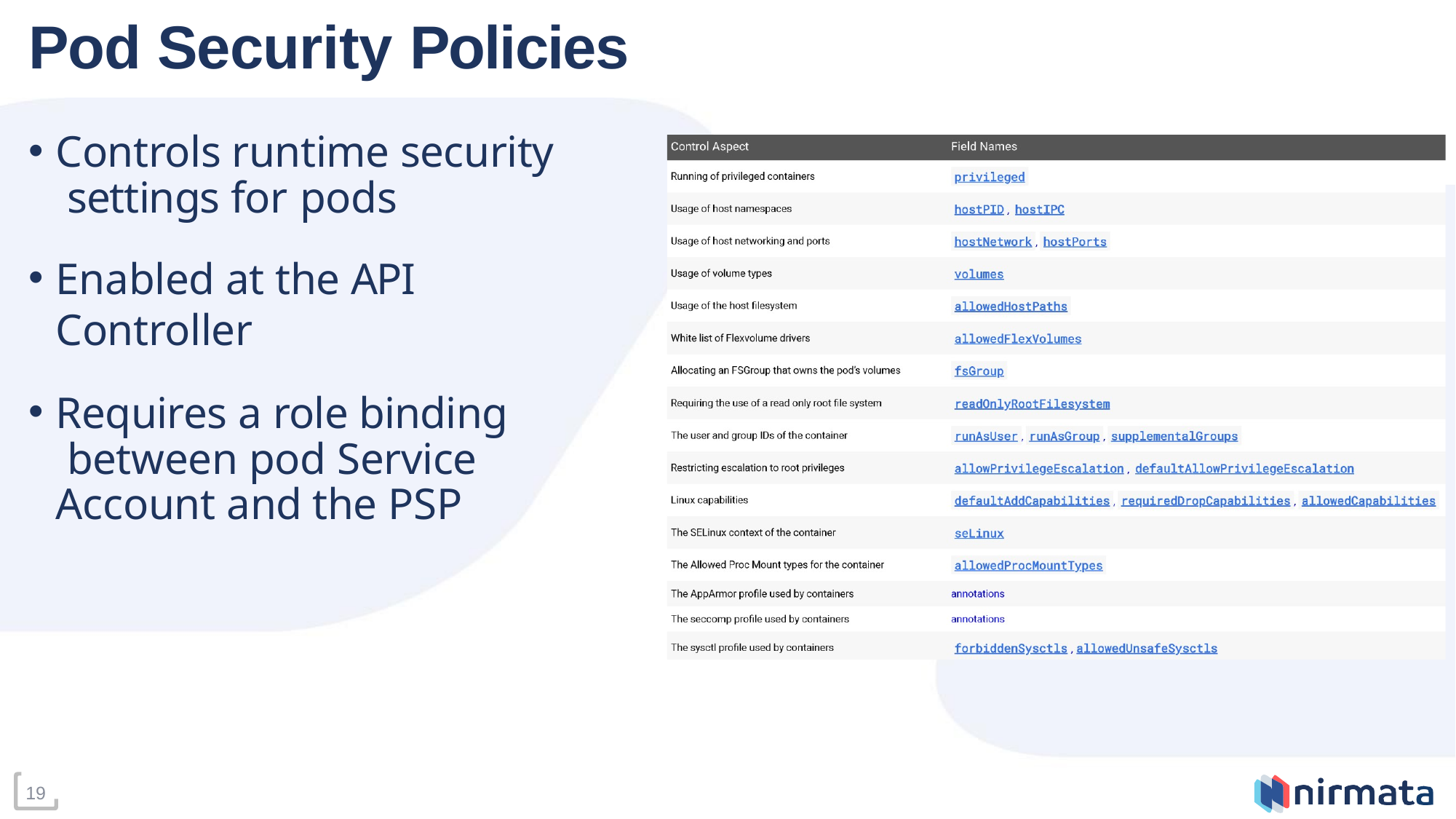

# Pod Security Policies
Controls runtime security  settings for pods
Enabled at the API Controller
Requires a role binding  between pod Service  Account and the PSP

19